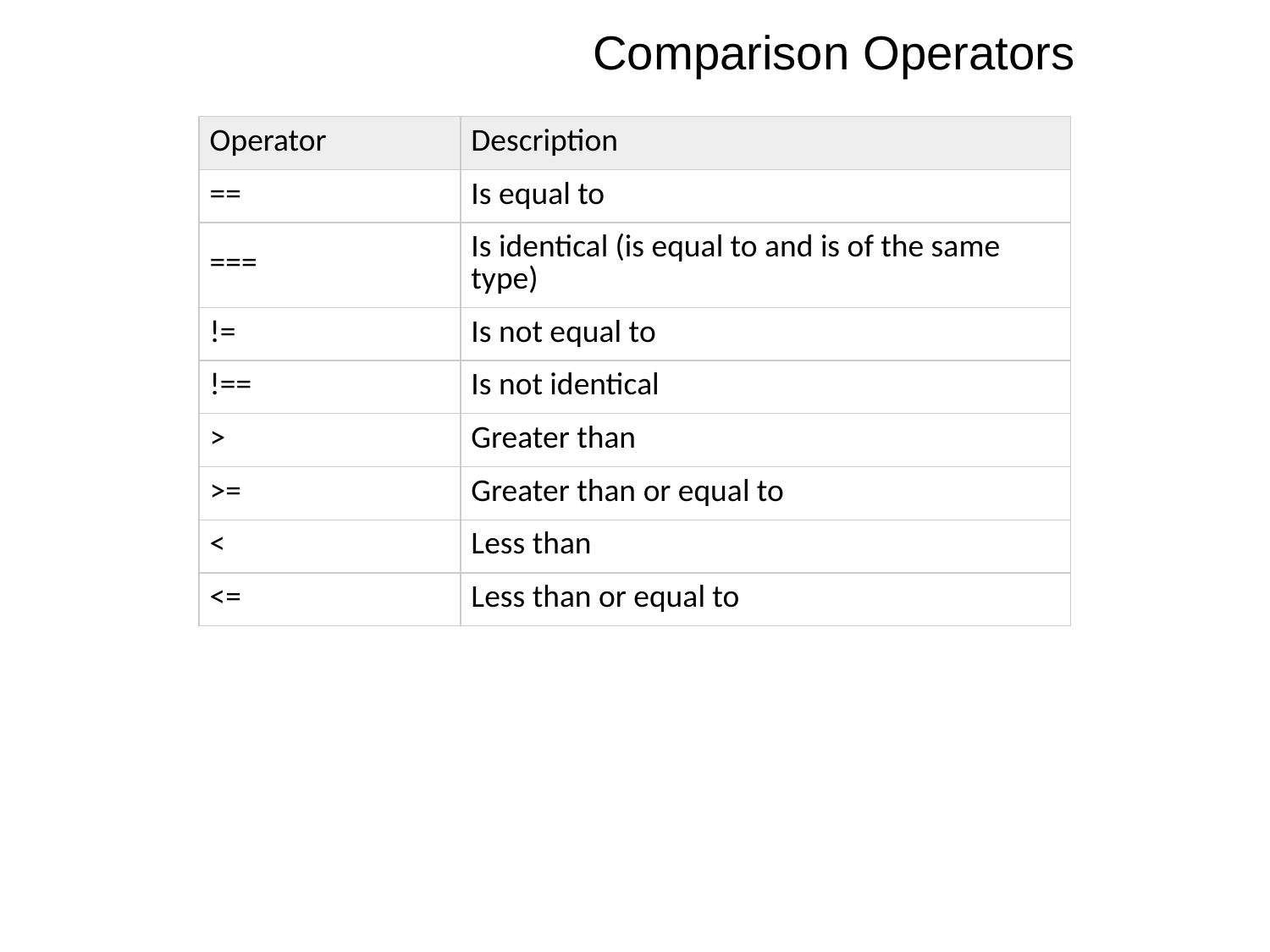

Comparison Operators

| Operator | Description |
| --- | --- |
| == | Is equal to |
| === | Is identical (is equal to and is of the same type) |
| != | Is not equal to |
| !== | Is not identical |
| > | Greater than |
| >= | Greater than or equal to |
| < | Less than |
| <= | Less than or equal to |